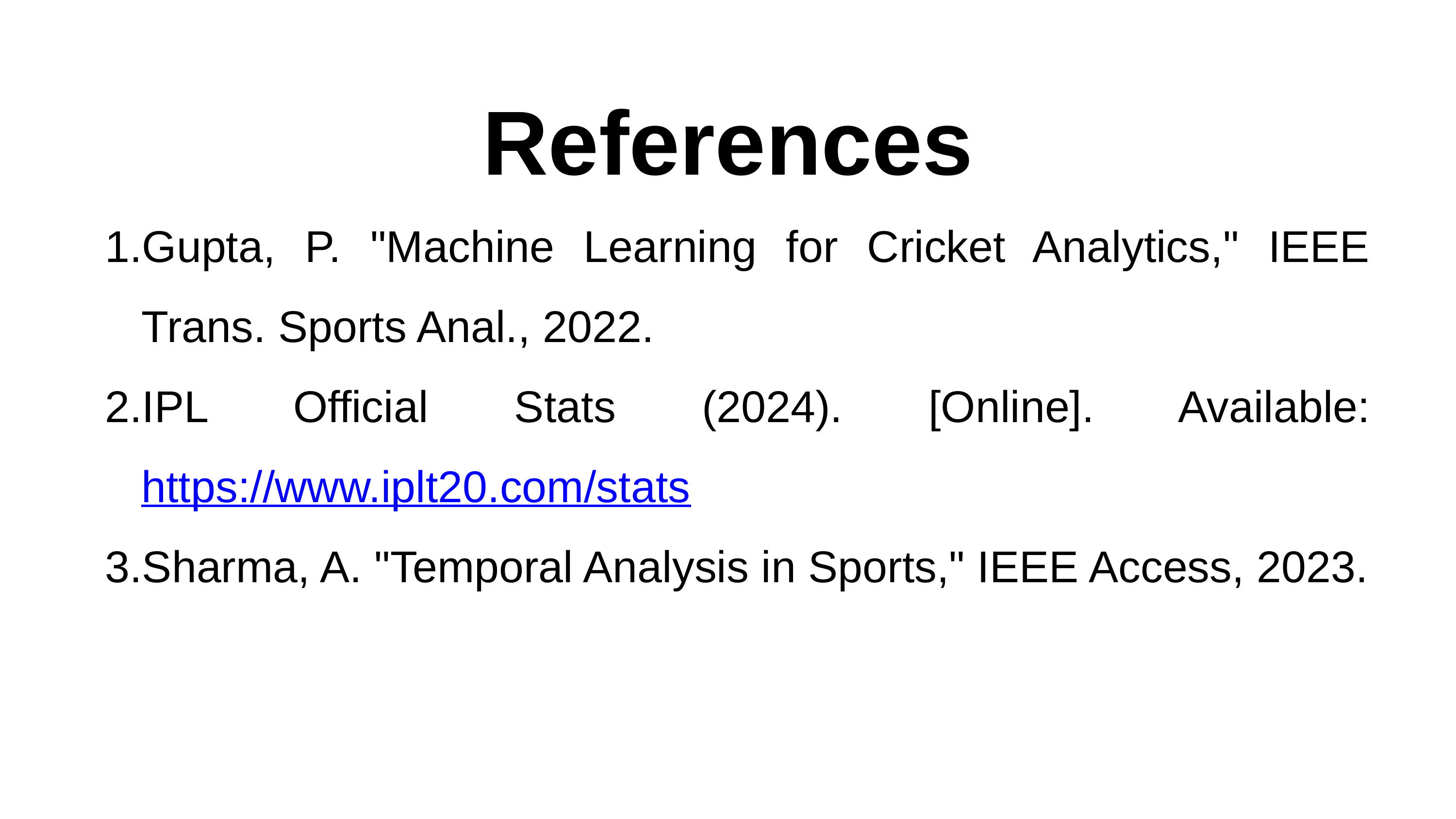

References
Gupta, P. "Machine Learning for Cricket Analytics," IEEE Trans. Sports Anal., 2022.
IPL Official Stats (2024). [Online]. Available: https://www.iplt20.com/stats
Sharma, A. "Temporal Analysis in Sports," IEEE Access, 2023.